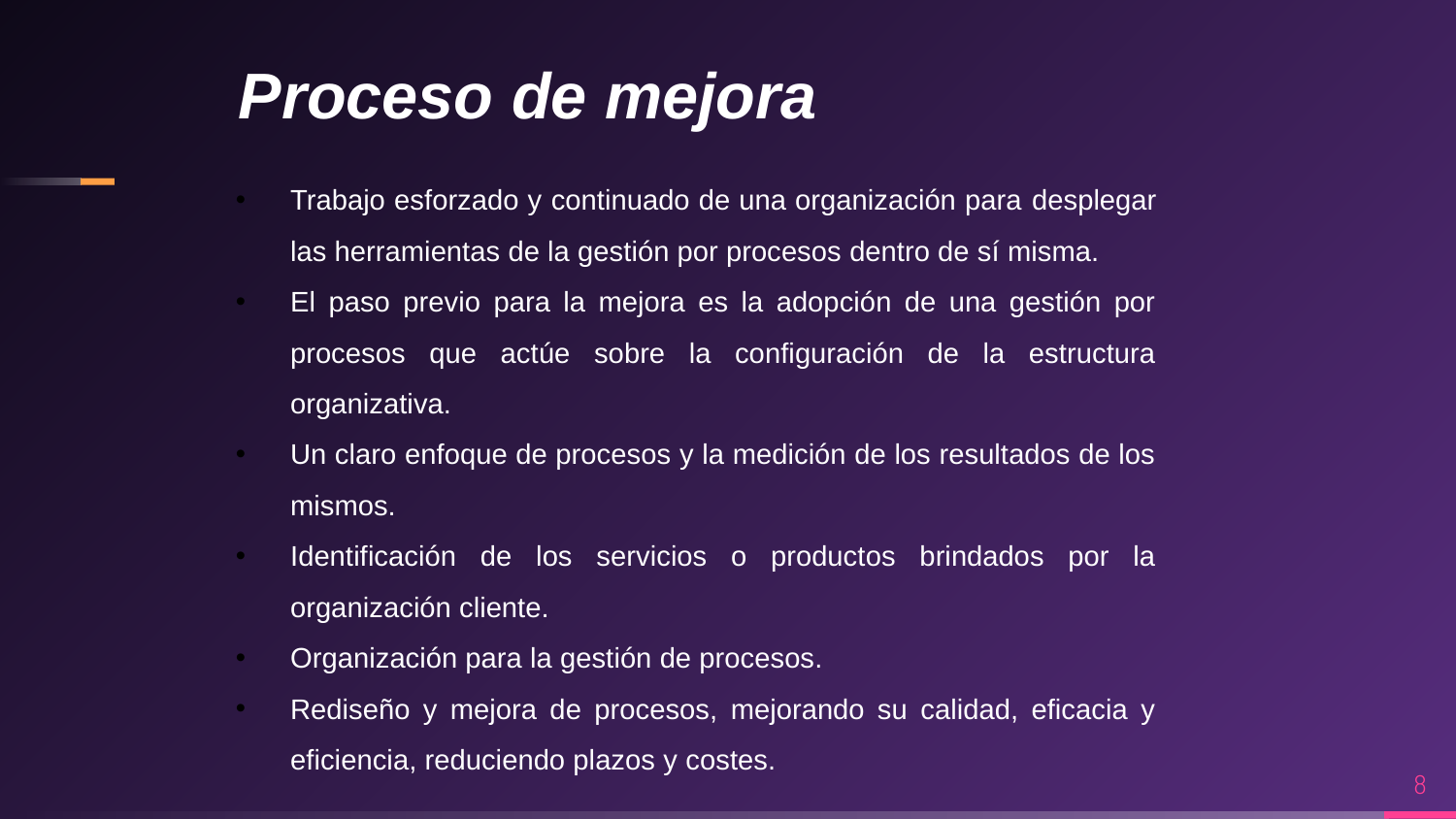

Proceso de mejora
Trabajo esforzado y continuado de una organización para desplegar las herramientas de la gestión por procesos dentro de sí misma.
El paso previo para la mejora es la adopción de una gestión por procesos que actúe sobre la configuración de la estructura organizativa.
Un claro enfoque de procesos y la medición de los resultados de los mismos.
Identificación de los servicios o productos brindados por la organización cliente.
Organización para la gestión de procesos.
Rediseño y mejora de procesos, mejorando su calidad, eficacia y eficiencia, reduciendo plazos y costes.
8